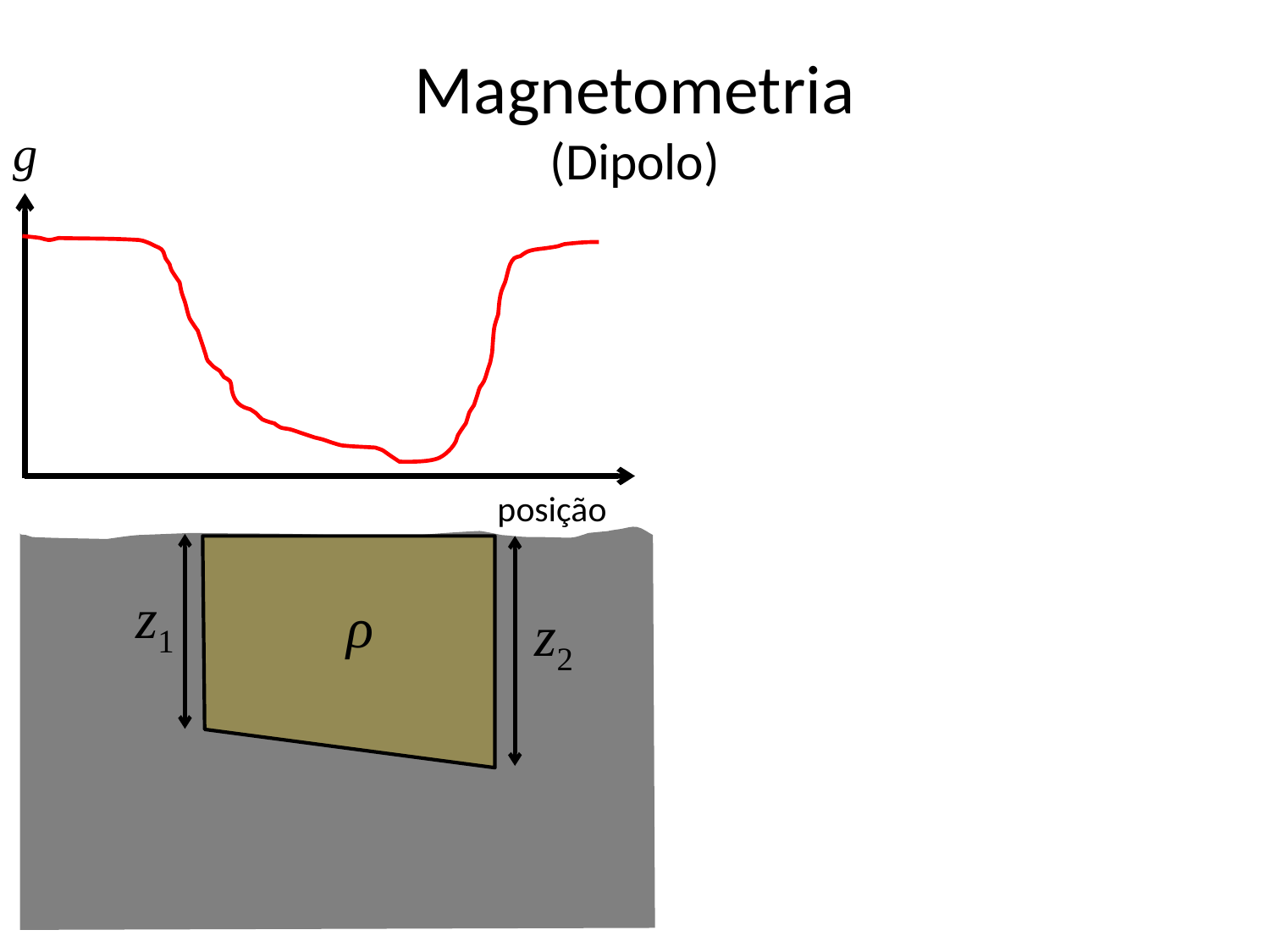

# Magnetometria (Dipolo)
g

posição

z1
ρ
z2